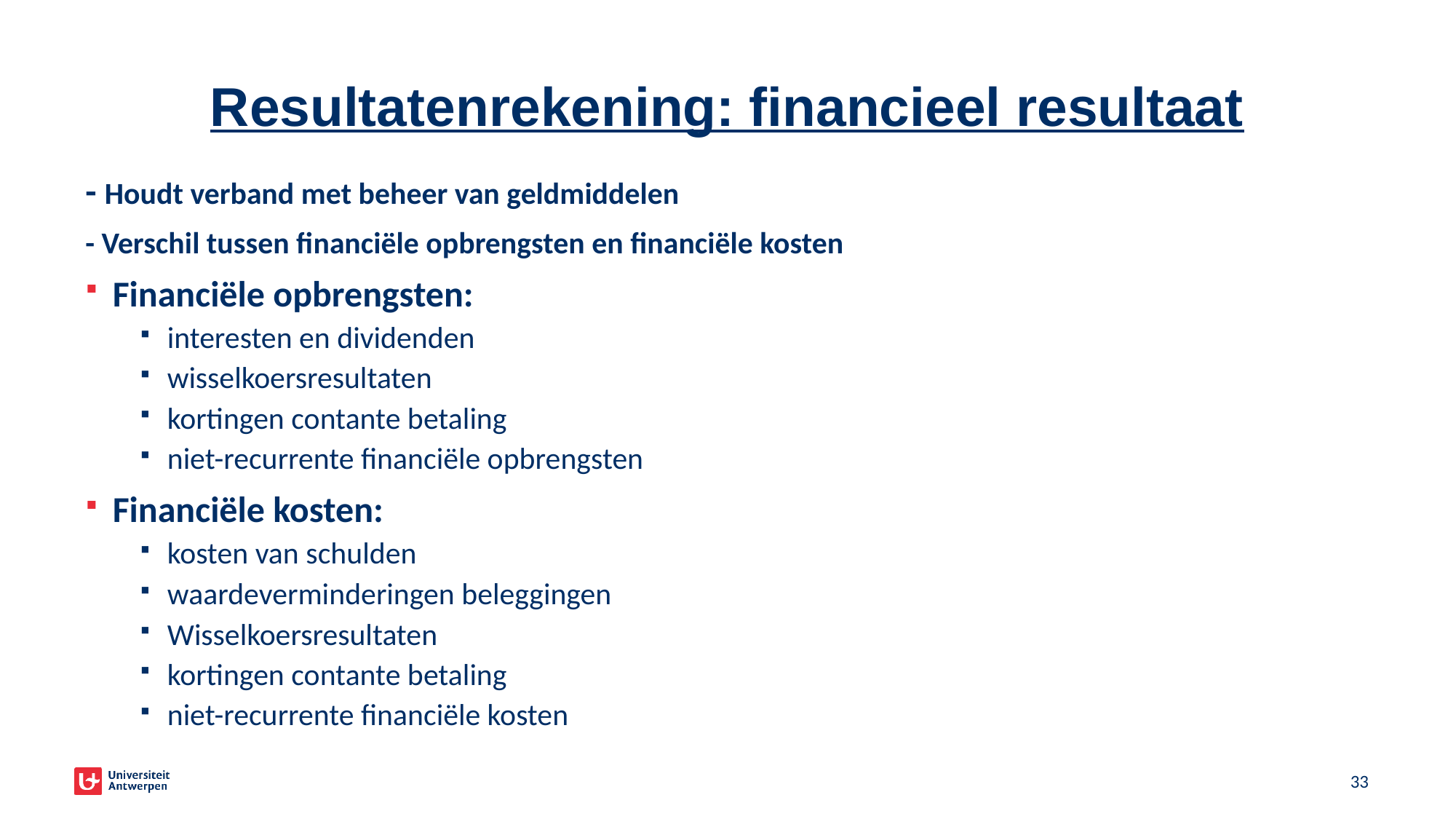

# Resultatenrekening: financieel resultaat
- Houdt verband met beheer van geldmiddelen
- Verschil tussen financiële opbrengsten en financiële kosten
Financiële opbrengsten:
interesten en dividenden
wisselkoersresultaten
kortingen contante betaling
niet-recurrente financiële opbrengsten
Financiële kosten:
kosten van schulden
waardeverminderingen beleggingen
Wisselkoersresultaten
kortingen contante betaling
niet-recurrente financiële kosten
33